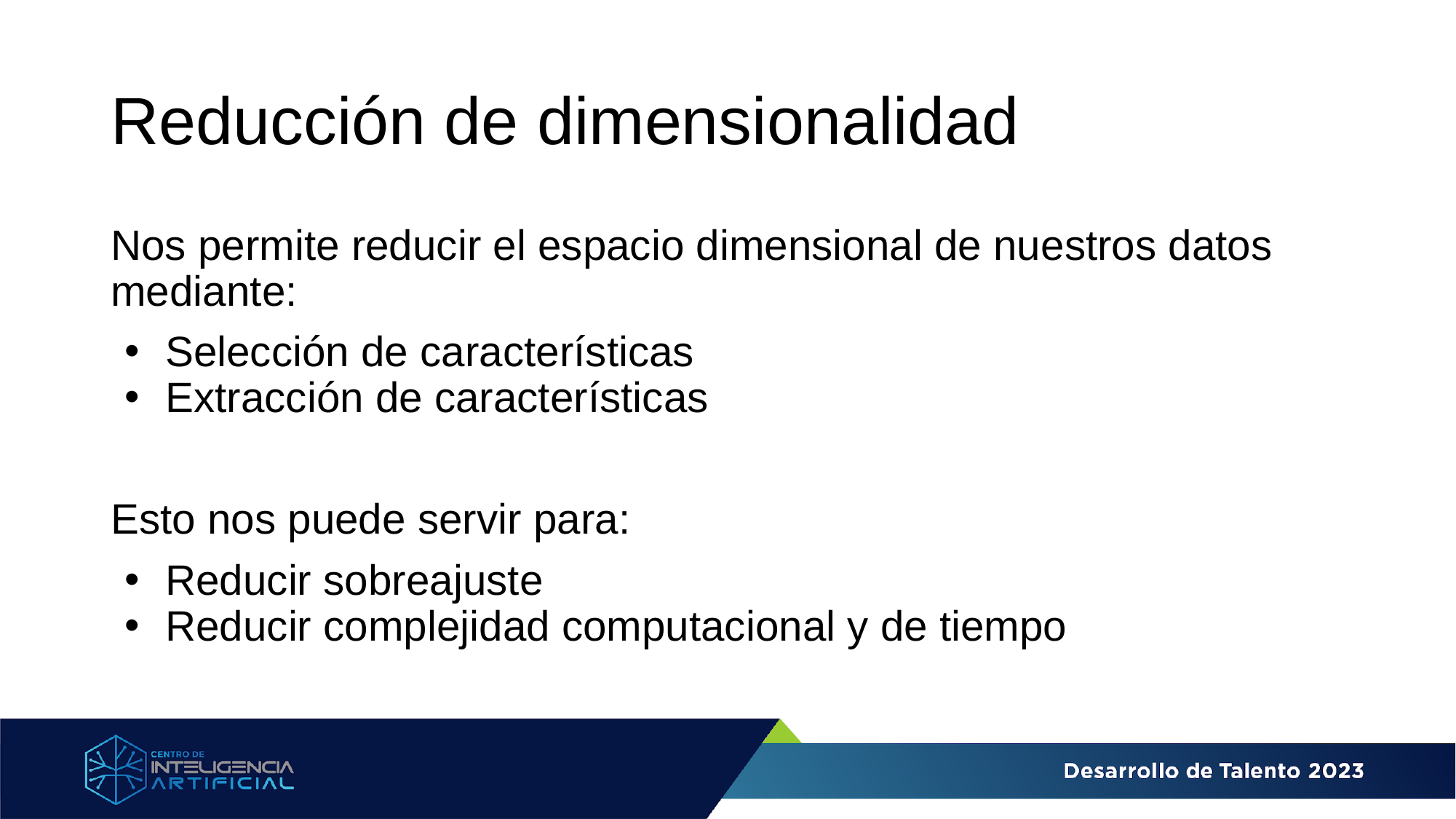

# Reducción de dimensionalidad
Nos permite reducir el espacio dimensional de nuestros datos mediante:
Selección de características
Extracción de características

Esto nos puede servir para:
Reducir sobreajuste
Reducir complejidad computacional y de tiempo